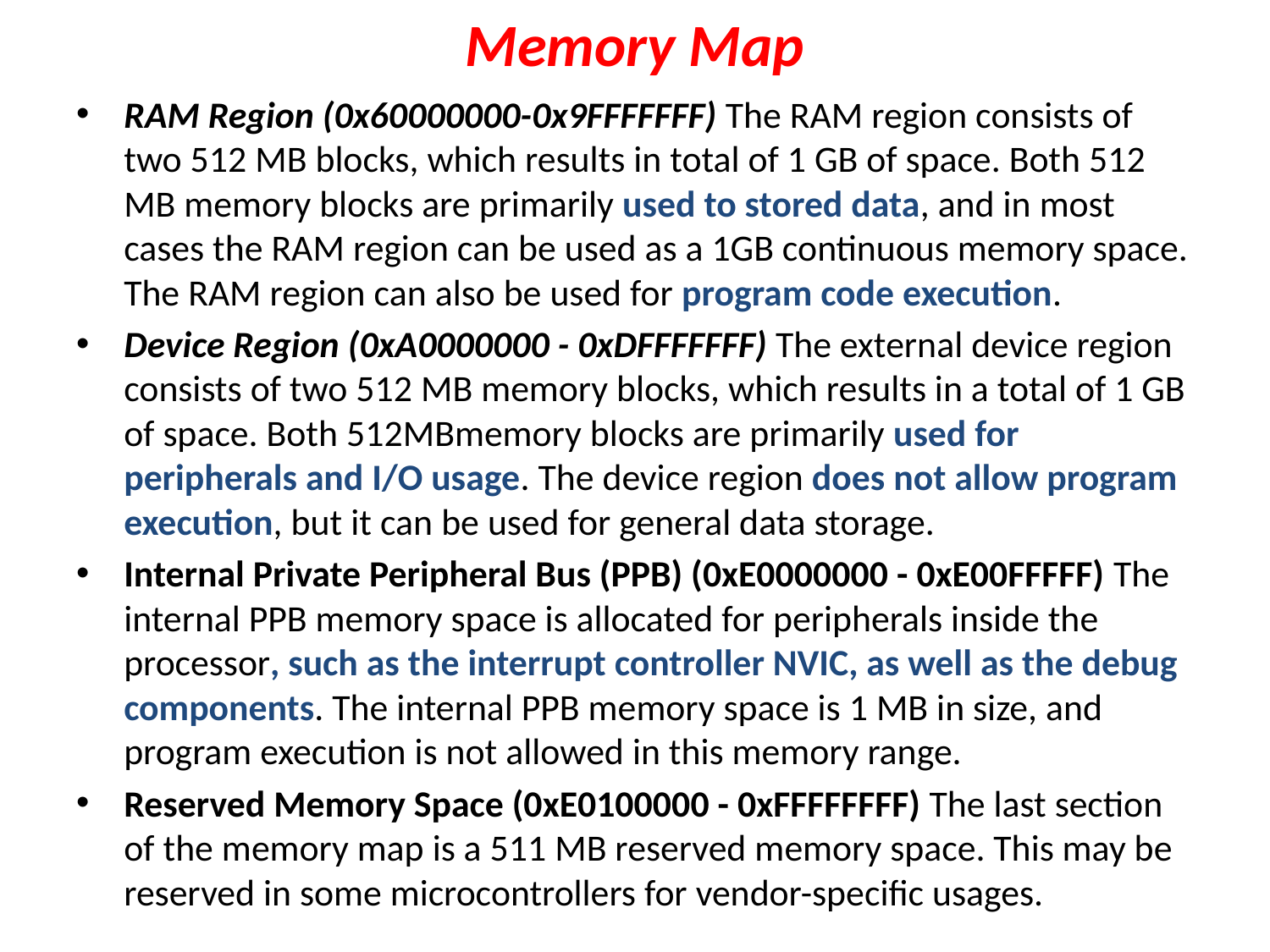

# Memory Map
RAM Region (0x60000000-0x9FFFFFFF) The RAM region consists of two 512 MB blocks, which results in total of 1 GB of space. Both 512 MB memory blocks are primarily used to stored data, and in most cases the RAM region can be used as a 1GB continuous memory space. The RAM region can also be used for program code execution.
Device Region (0xA0000000 - 0xDFFFFFFF) The external device region consists of two 512 MB memory blocks, which results in a total of 1 GB of space. Both 512MBmemory blocks are primarily used for peripherals and I/O usage. The device region does not allow program execution, but it can be used for general data storage.
Internal Private Peripheral Bus (PPB) (0xE0000000 - 0xE00FFFFF) The internal PPB memory space is allocated for peripherals inside the processor, such as the interrupt controller NVIC, as well as the debug components. The internal PPB memory space is 1 MB in size, and program execution is not allowed in this memory range.
Reserved Memory Space (0xE0100000 - 0xFFFFFFFF) The last section of the memory map is a 511 MB reserved memory space. This may be reserved in some microcontrollers for vendor-specific usages.